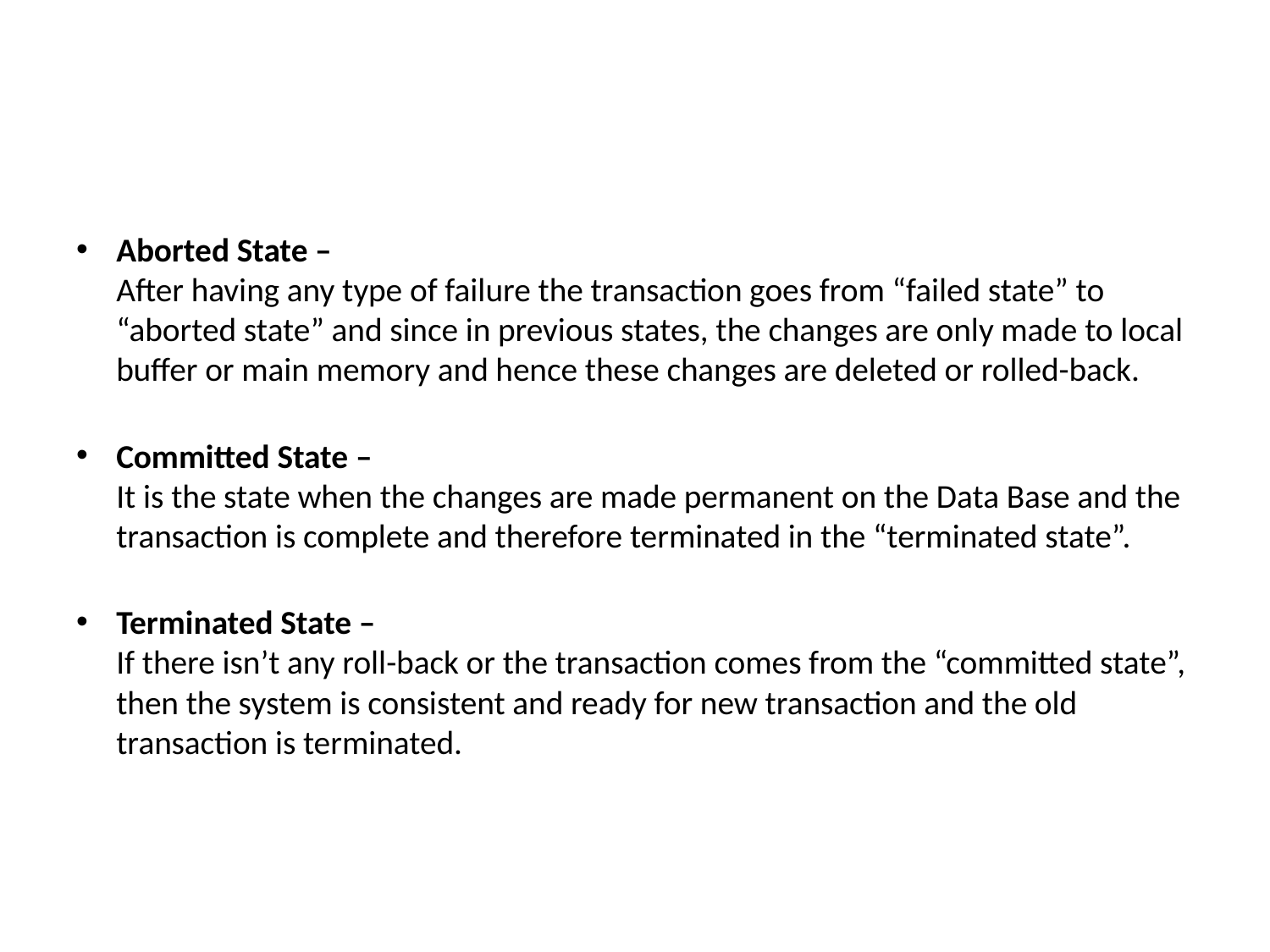

#
Aborted State – 
After having any type of failure the transaction goes from “failed state” to “aborted state” and since in previous states, the changes are only made to local buffer or main memory and hence these changes are deleted or rolled-back.
Committed State – 
It is the state when the changes are made permanent on the Data Base and the transaction is complete and therefore terminated in the “terminated state”.
Terminated State – 
If there isn’t any roll-back or the transaction comes from the “committed state”, then the system is consistent and ready for new transaction and the old transaction is terminated.